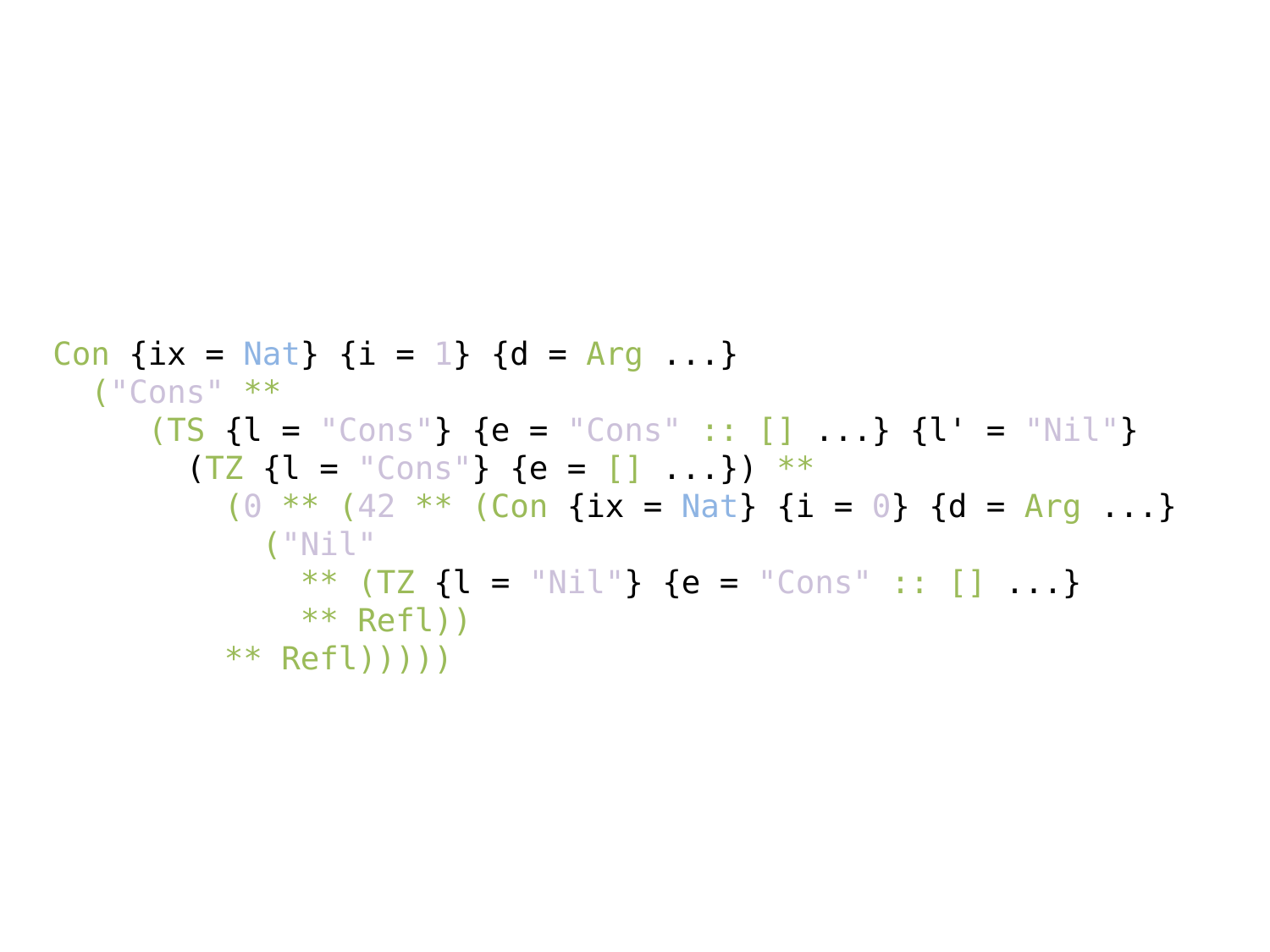

Con {ix = Nat} {i = 1} {d = Arg ...}
  ("Cons" **
     (TS {l = "Cons"} {e = "Cons" :: [] ...} {l' = "Nil"}
       (TZ {l = "Cons"} {e = [] ...}) **
         (0 ** (42 ** (Con {ix = Nat} {i = 0} {d = Arg ...}
           ("Nil"
             ** (TZ {l = "Nil"} {e = "Cons" :: [] ...}
             ** Refl))
         ** Refl)))))